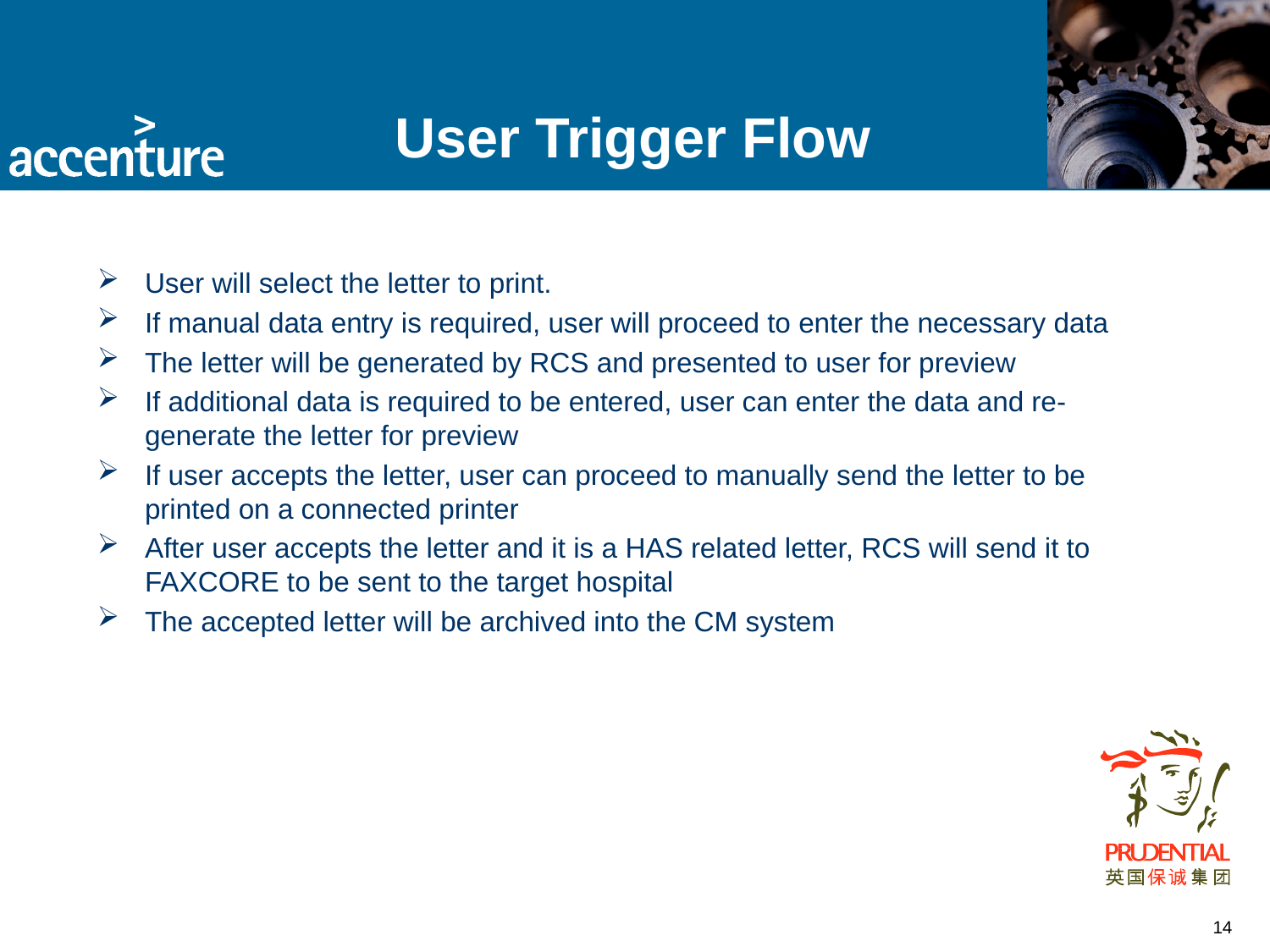

# User Trigger Flow
User will select the letter to print.
If manual data entry is required, user will proceed to enter the necessary data
The letter will be generated by RCS and presented to user for preview
If additional data is required to be entered, user can enter the data and re-generate the letter for preview
If user accepts the letter, user can proceed to manually send the letter to be printed on a connected printer
After user accepts the letter and it is a HAS related letter, RCS will send it to FAXCORE to be sent to the target hospital
The accepted letter will be archived into the CM system
14